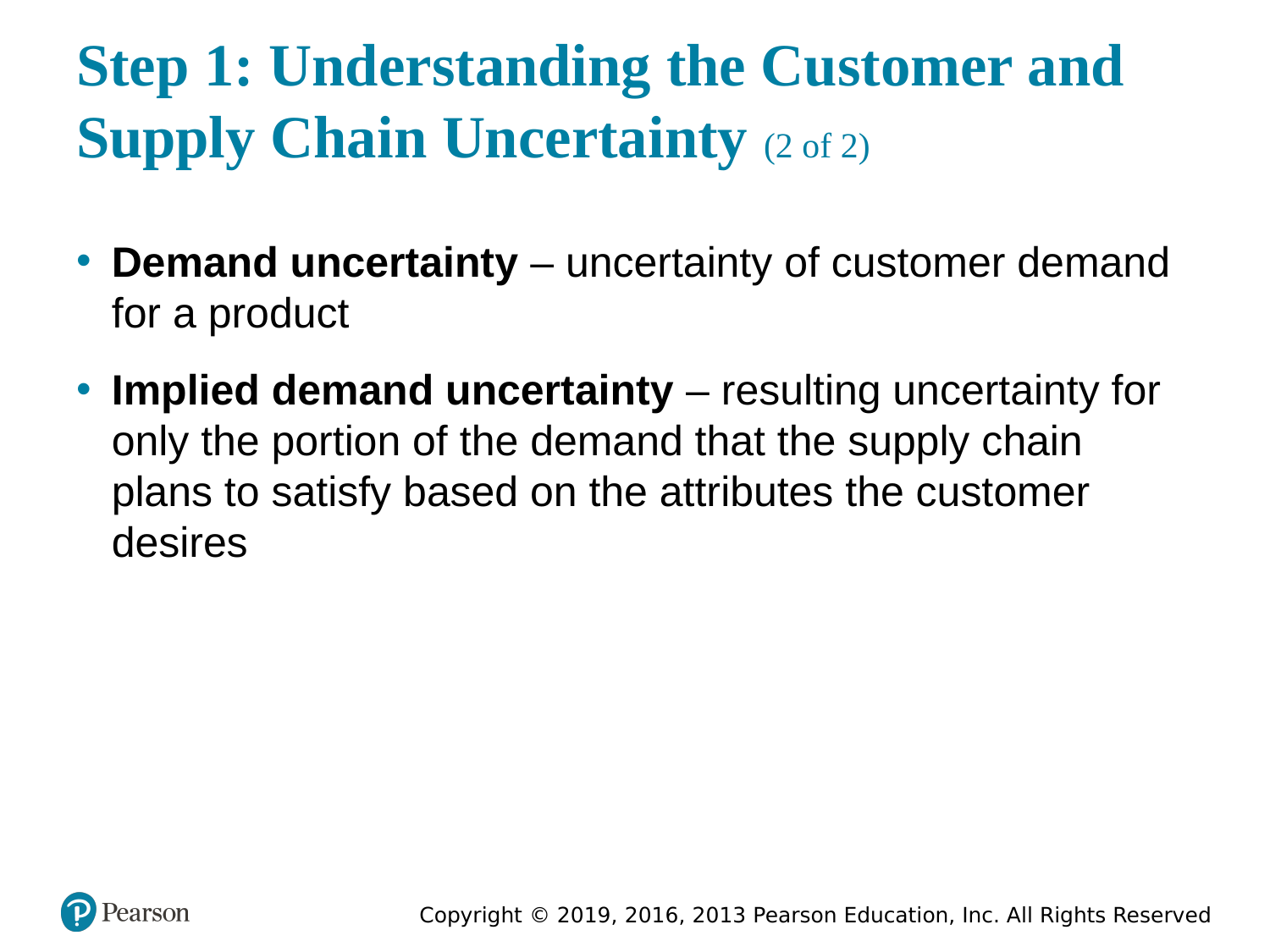

# Step 1: Understanding the Customer and Supply Chain Uncertainty (2 of 2)
Demand uncertainty – uncertainty of customer demand for a product
Implied demand uncertainty – resulting uncertainty for only the portion of the demand that the supply chain plans to satisfy based on the attributes the customer desires